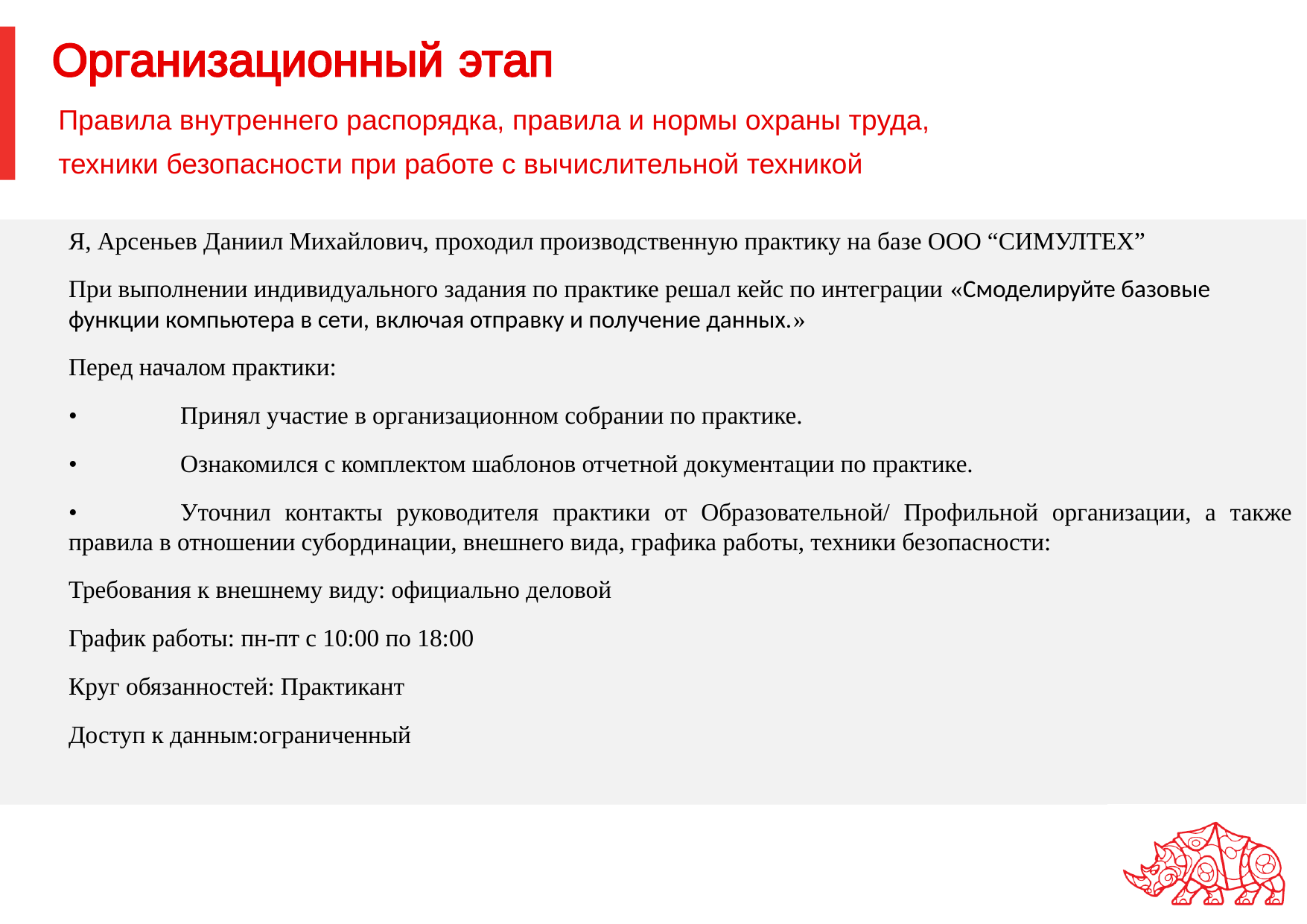

# Организационный этап
Правила внутреннего распорядка, правила и нормы охраны труда,
техники безопасности при работе с вычислительной техникой
Я, Арсеньев Даниил Михайлович, проходил производственную практику на базе ООО “СИМУЛТЕХ”
При выполнении индивидуального задания по практике решал кейс по интеграции «Смоделируйте базовые функции компьютера в сети, включая отправку и получение данных.»
Перед началом практики:
•	Принял участие в организационном собрании по практике.
•	Ознакомился с комплектом шаблонов отчетной документации по практике.
•	Уточнил контакты руководителя практики от Образовательной/ Профильной организации, а также правила в отношении субординации, внешнего вида, графика работы, техники безопасности:
Требования к внешнему виду: официально деловой
График работы: пн-пт с 10:00 по 18:00
Круг обязанностей: Практикант
Доступ к данным:ограниченный